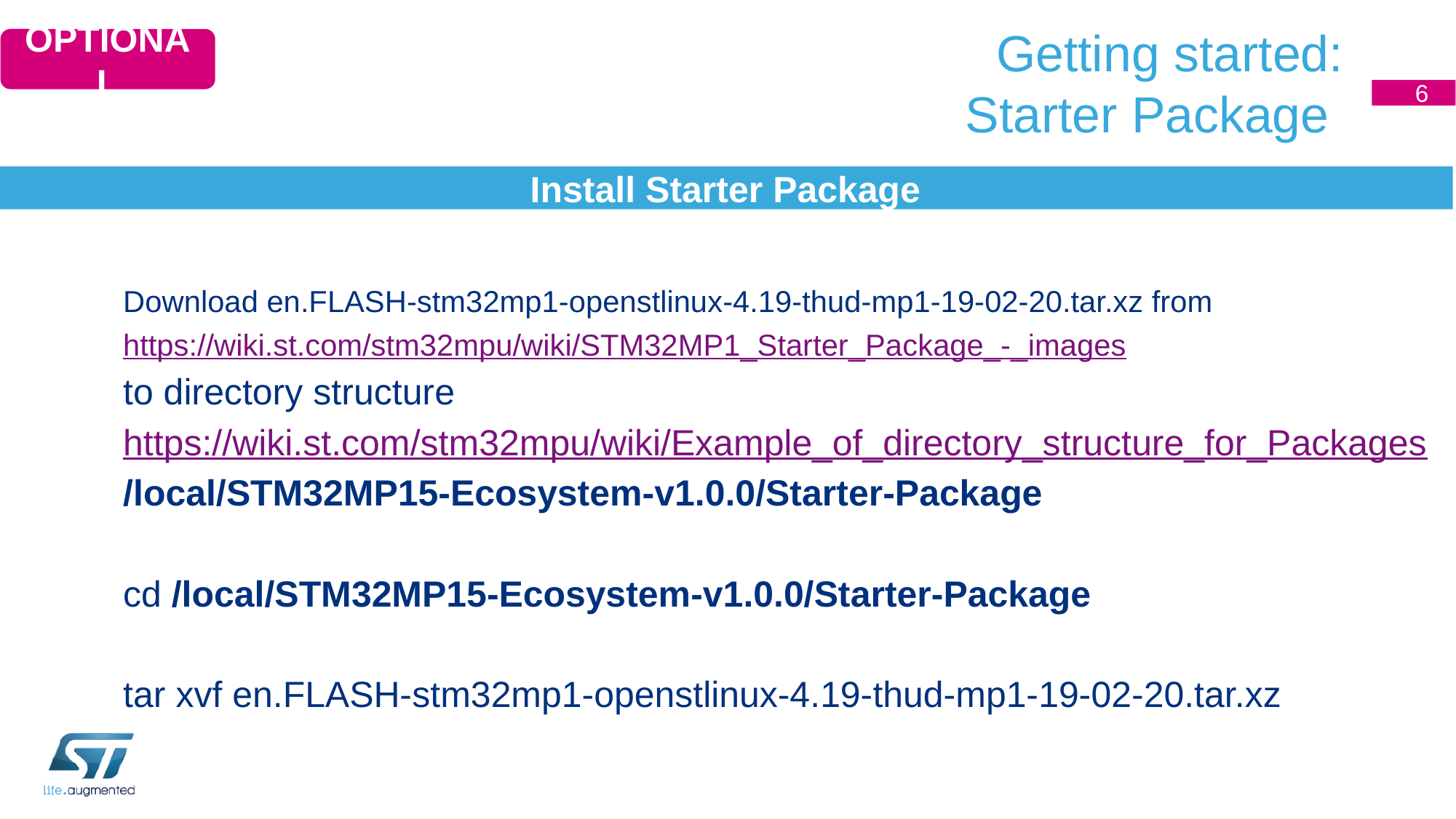

# Getting started: Starter Package
OPTIONAL
6
Install Starter Package

Download en.FLASH-stm32mp1-openstlinux-4.19-thud-mp1-19-02-20.tar.xz from
https://wiki.st.com/stm32mpu/wiki/STM32MP1_Starter_Package_-_images
to directory structure
https://wiki.st.com/stm32mpu/wiki/Example_of_directory_structure_for_Packages
/local/STM32MP15-Ecosystem-v1.0.0/Starter-Package

cd /local/STM32MP15-Ecosystem-v1.0.0/Starter-Package

tar xvf en.FLASH-stm32mp1-openstlinux-4.19-thud-mp1-19-02-20.tar.xz